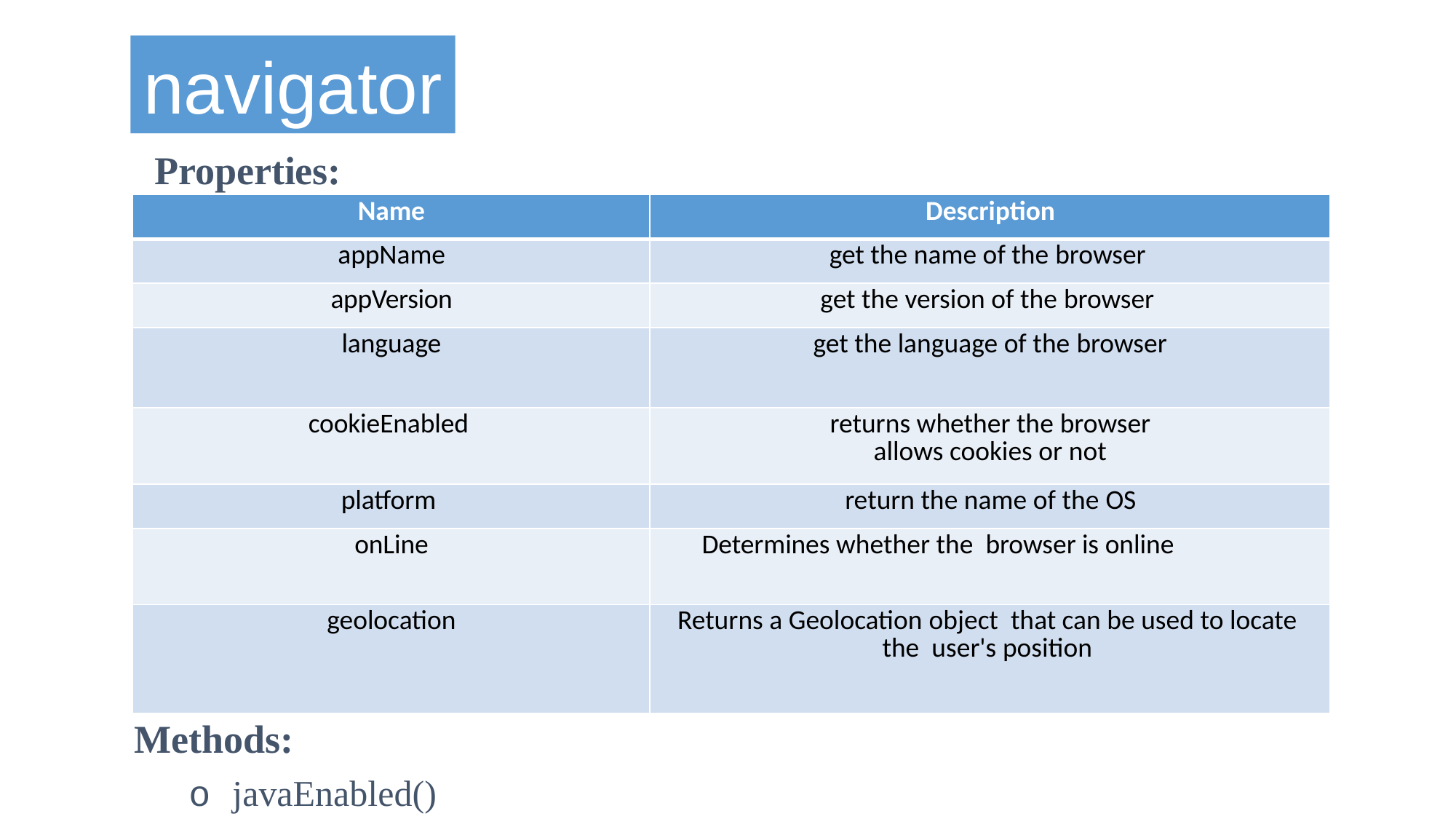

navigator
Properties:
| Name | Description |
| --- | --- |
| appName | get the name of the browser |
| appVersion | get the version of the browser |
| language | get the language of the browser |
| cookieEnabled | returns whether the browser allows cookies or not |
| platform | return the name of the OS |
| onLine | Determines whether the browser is online |
| geolocation | Returns a Geolocation object that can be used to locate the user's position |
Methods:
o javaEnabled()